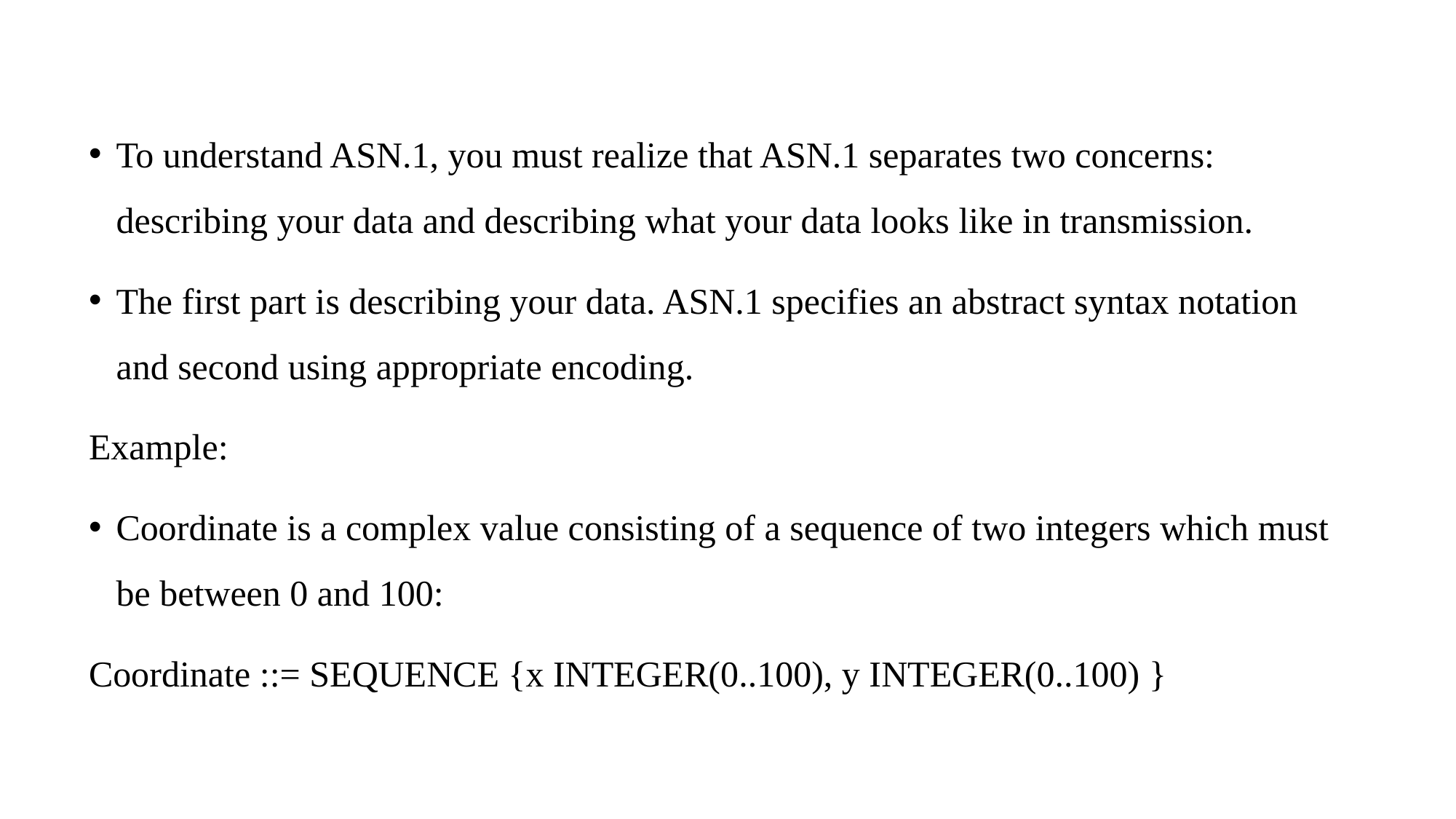

To understand ASN.1, you must realize that ASN.1 separates two concerns: describing your data and describing what your data looks like in transmission.
The first part is describing your data. ASN.1 specifies an abstract syntax notation and second using appropriate encoding.
Example:
Coordinate is a complex value consisting of a sequence of two integers which must be between 0 and 100:
Coordinate ::= SEQUENCE {x INTEGER(0..100), y INTEGER(0..100) }